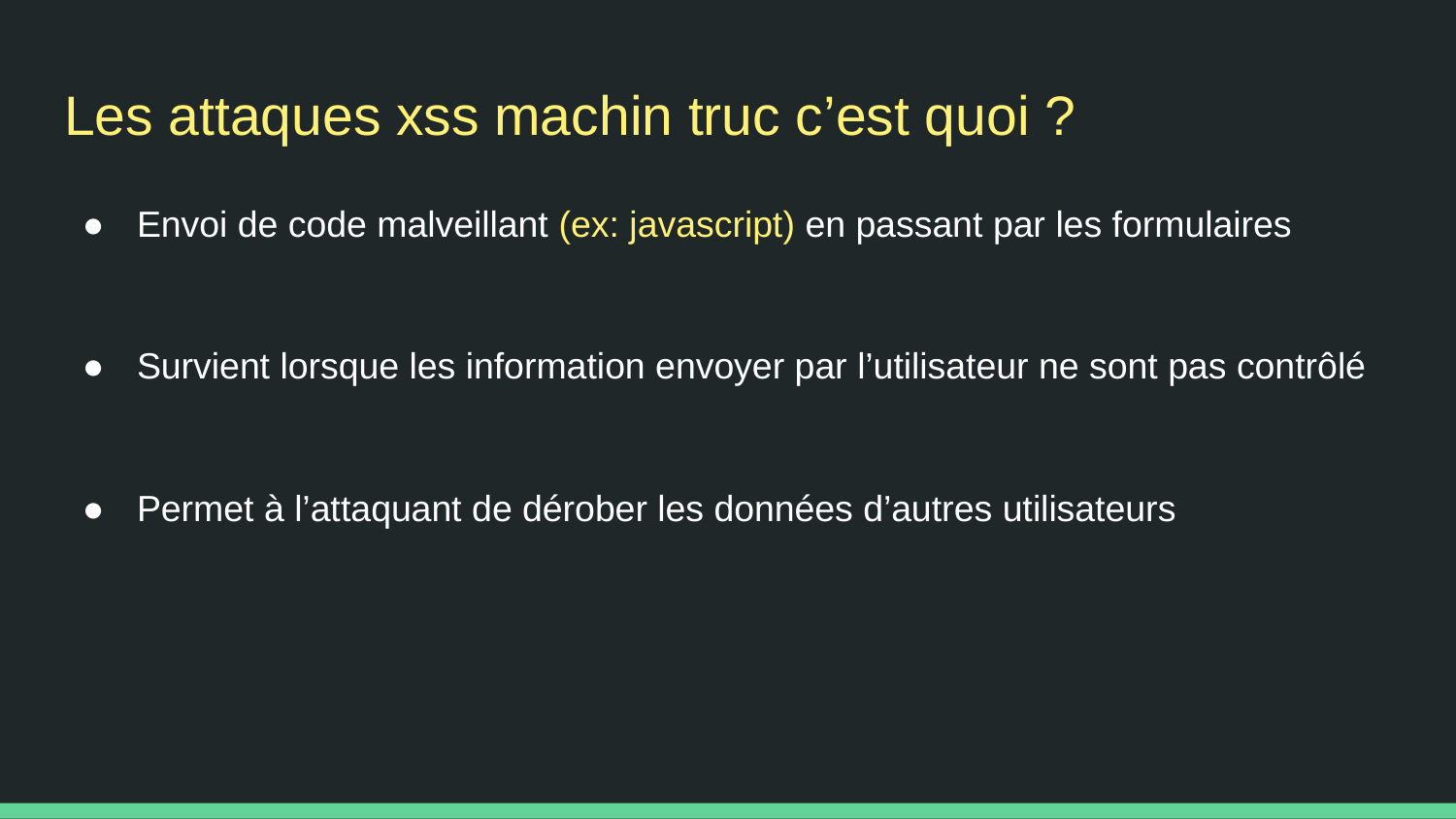

# Les attaques xss machin truc c’est quoi ?
Envoi de code malveillant (ex: javascript) en passant par les formulaires

Survient lorsque les information envoyer par l’utilisateur ne sont pas contrôlé

Permet à l’attaquant de dérober les données d’autres utilisateurs